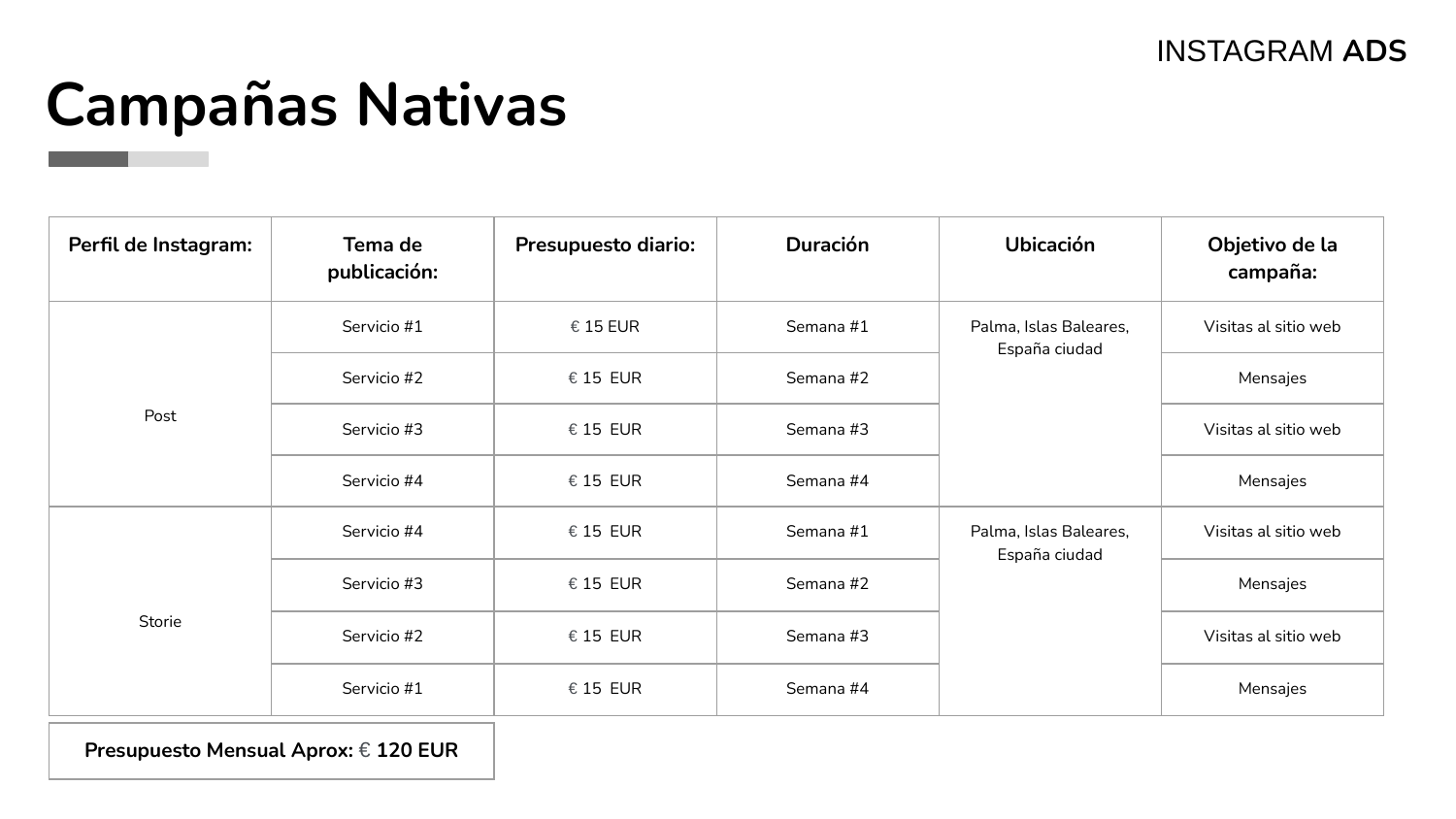

INSTAGRAM ADS
Campañas Nativas

| Perfil de Instagram: | Tema de publicación: | Presupuesto diario: | Duración | Ubicación | Objetivo de la campaña: |
| --- | --- | --- | --- | --- | --- |
| Post | Servicio #1 | € 15 EUR | Semana #1 | Palma, Islas Baleares, España ciudad | Visitas al sitio web |
|  | Servicio #2 | € 15 EUR | Semana #2 |  | Mensajes |
|  | Servicio #3 | € 15 EUR | Semana #3 |  | Visitas al sitio web |
|  | Servicio #4 | € 15 EUR | Semana #4 |  | Mensajes |
| Storie | Servicio #4 | € 15 EUR | Semana #1 | Palma, Islas Baleares, España ciudad | Visitas al sitio web |
|  | Servicio #3 | € 15 EUR | Semana #2 |  | Mensajes |
|  | Servicio #2 | € 15 EUR | Semana #3 |  | Visitas al sitio web |
|  | Servicio #1 | € 15 EUR | Semana #4 |  | Mensajes |
| Presupuesto Mensual Aprox: € 120 EUR |
| --- |